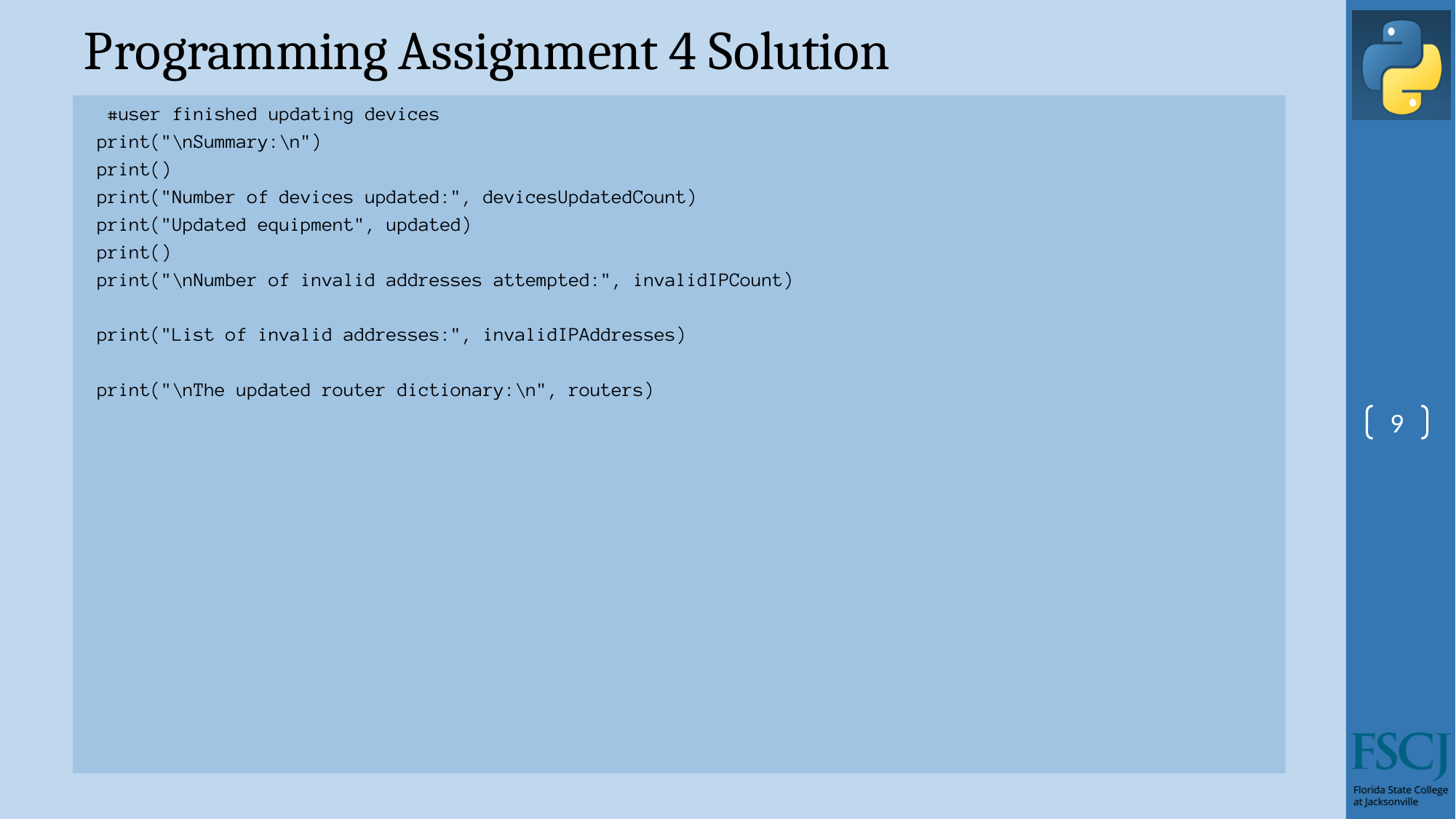

# Programming Assignment 4 Solution
 #user finished updating devices
print("\nSummary:\n")
print()
print("Number of devices updated:", devicesUpdatedCount)
print("Updated equipment", updated)
print()
print("\nNumber of invalid addresses attempted:", invalidIPCount)

print("List of invalid addresses:", invalidIPAddresses)

print("\nThe updated router dictionary:\n", routers)

9